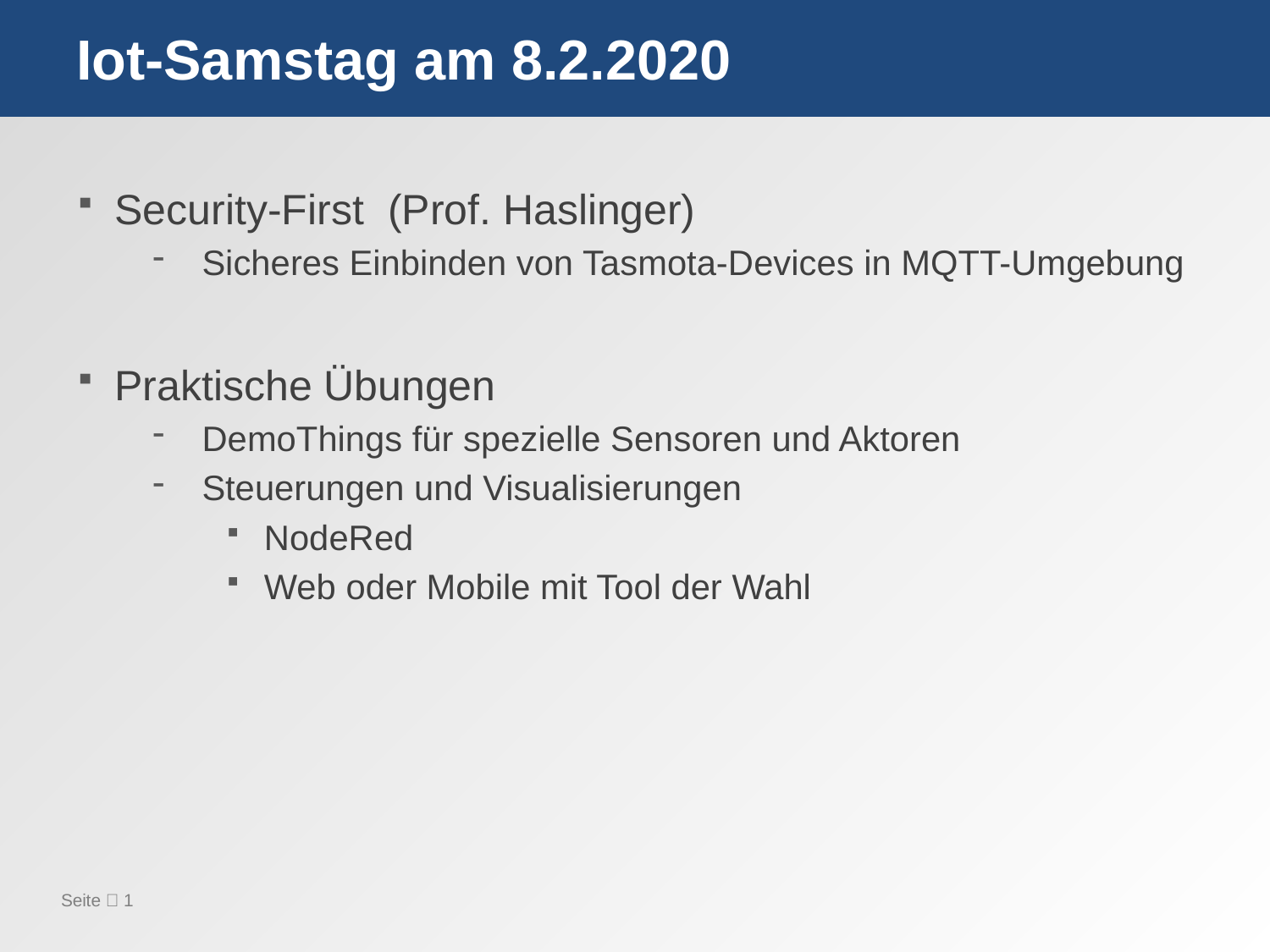

# Iot-Samstag am 8.2.2020
Security-First  (Prof. Haslinger)
Sicheres Einbinden von Tasmota-Devices in MQTT-Umgebung

Praktische Übungen
DemoThings für spezielle Sensoren und Aktoren
Steuerungen und Visualisierungen
NodeRed
Web oder Mobile mit Tool der Wahl